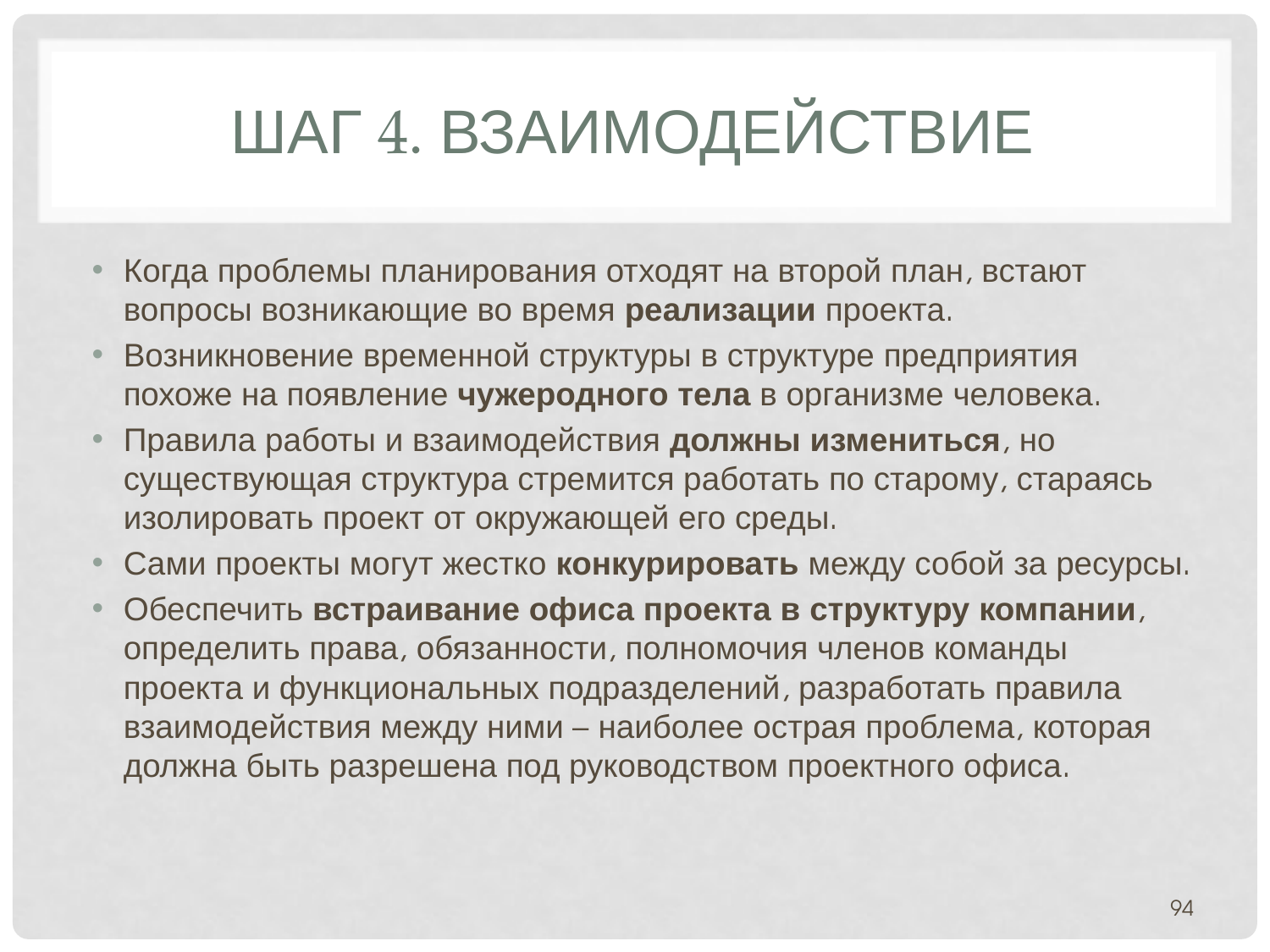

# ШАГ 4. ВЗАИМОДЕЙСТВИЕ
Когда проблемы планирования отходят на второй план, встают вопросы возникающие во время реализации проекта.
Возникновение временной структуры в структуре предприятия похоже на появление чужеродного тела в организме человека.
Правила работы и взаимодействия должны измениться, но существующая структура стремится работать по старому, стараясь изолировать проект от окружающей его среды.
Сами проекты могут жестко конкурировать между собой за ресурсы.
Обеспечить встраивание офиса проекта в структуру компании, определить права, обязанности, полномочия членов команды проекта и функциональных подразделений, разработать правила взаимодействия между ними – наиболее острая проблема, которая должна быть разрешена под руководством проектного офиса.
94